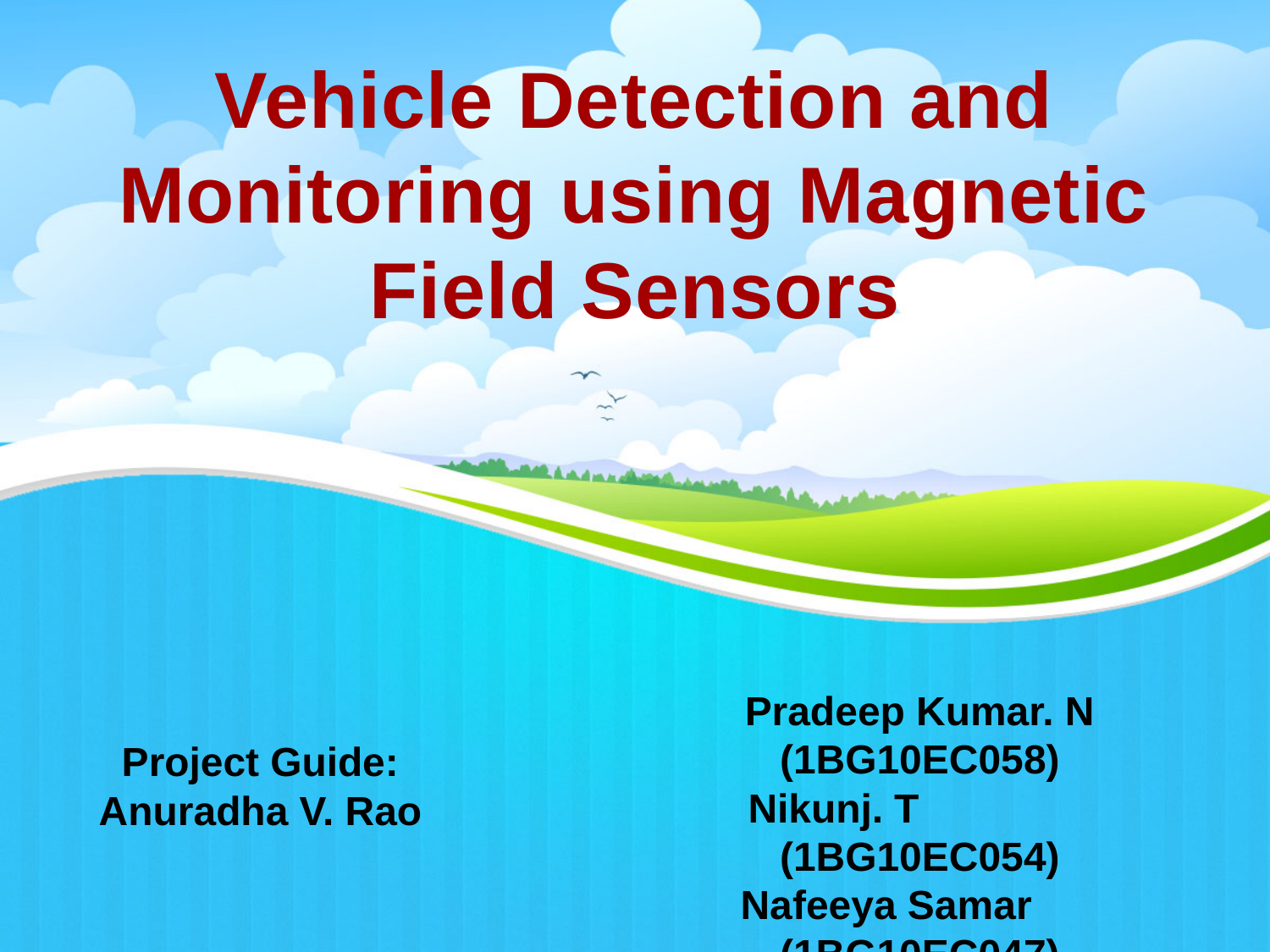

Vehicle Detection and Monitoring using Magnetic Field Sensors
Pradeep Kumar. N (1BG10EC058)
Nikunj. T	         (1BG10EC054)
Nafeeya Samar       (1BG10EC047)
Noor Zahara 	         (1BG10EC055)
Project Guide:
Anuradha V. Rao